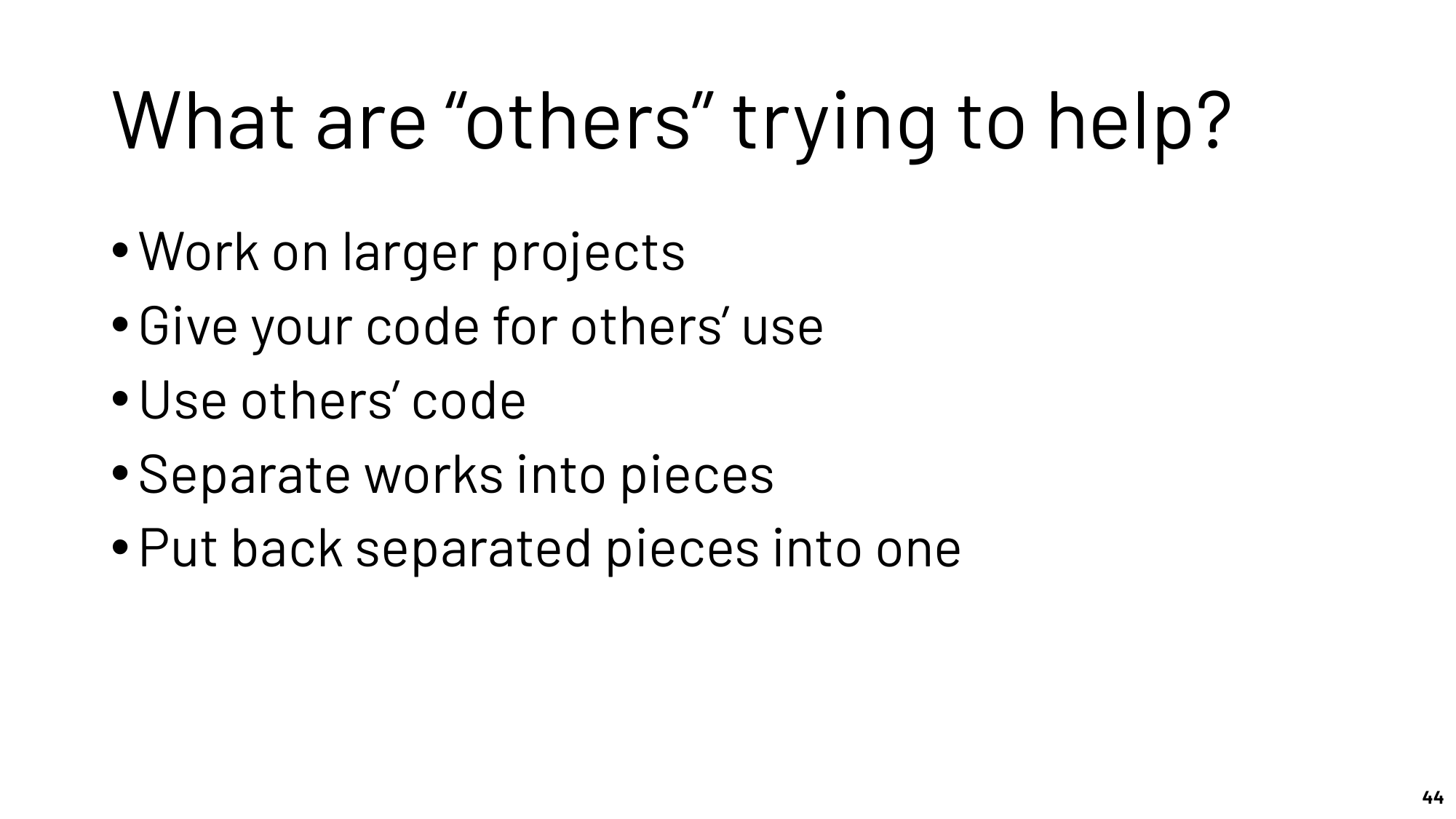

# What are “others” trying to help?
Work on larger projects
Give your code for others’ use
Use others’ code
Separate works into pieces
Put back separated pieces into one
44